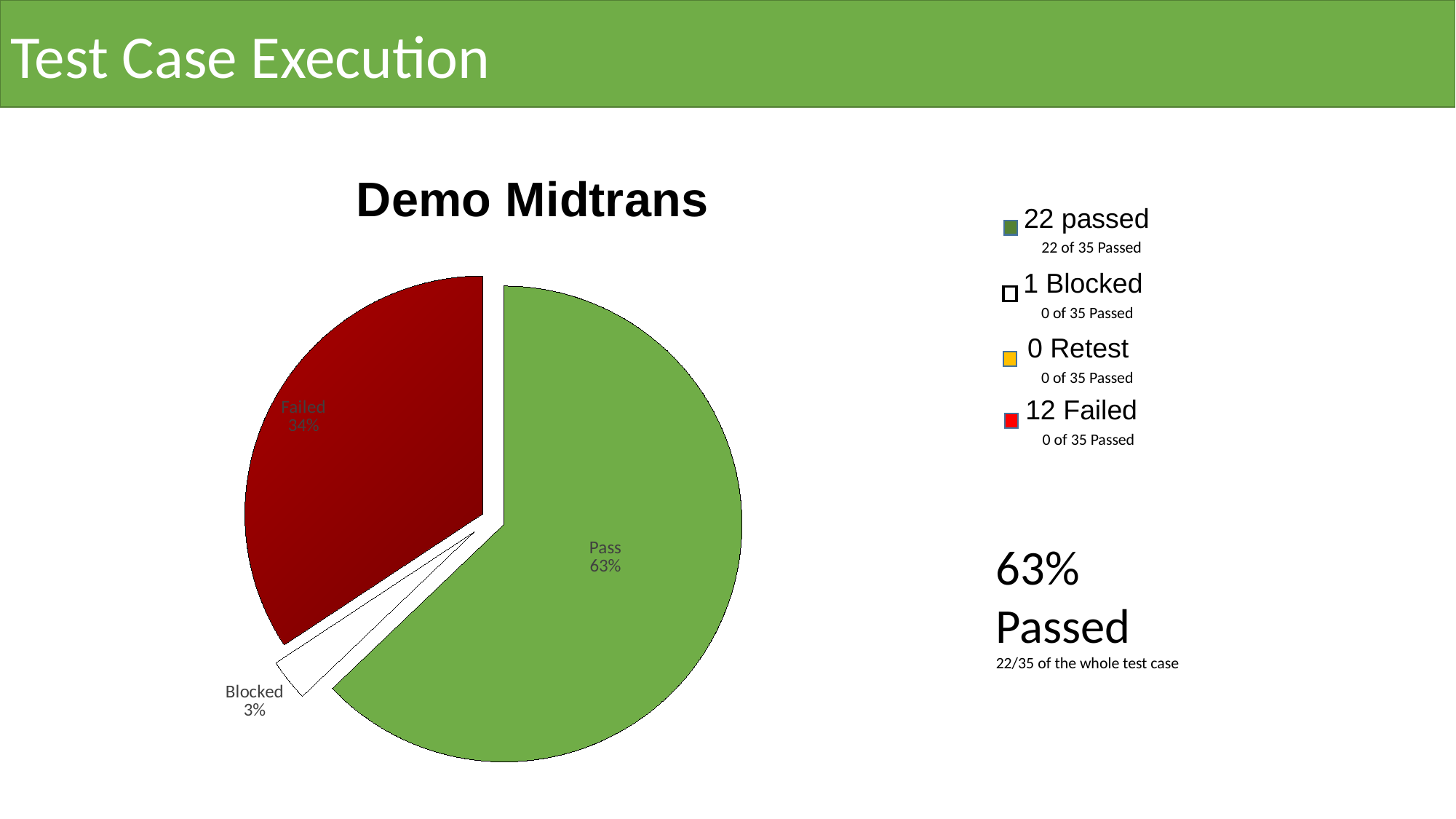

Test Case Execution

### Chart: Demo Midtrans

| Category | Demo Midtrans |
|---|---|
| Pass | 22.0 |
| Blocked | 1.0 |
| Retest | 0.0 |
| Failed | 12.0 |
22 passed
22 of 35 Passed

1 Blocked
0 of 35 Passed

0 Retest
0 of 35 Passed

12 Failed
0 of 35 Passed

63%
Passed
22/35 of the whole test case